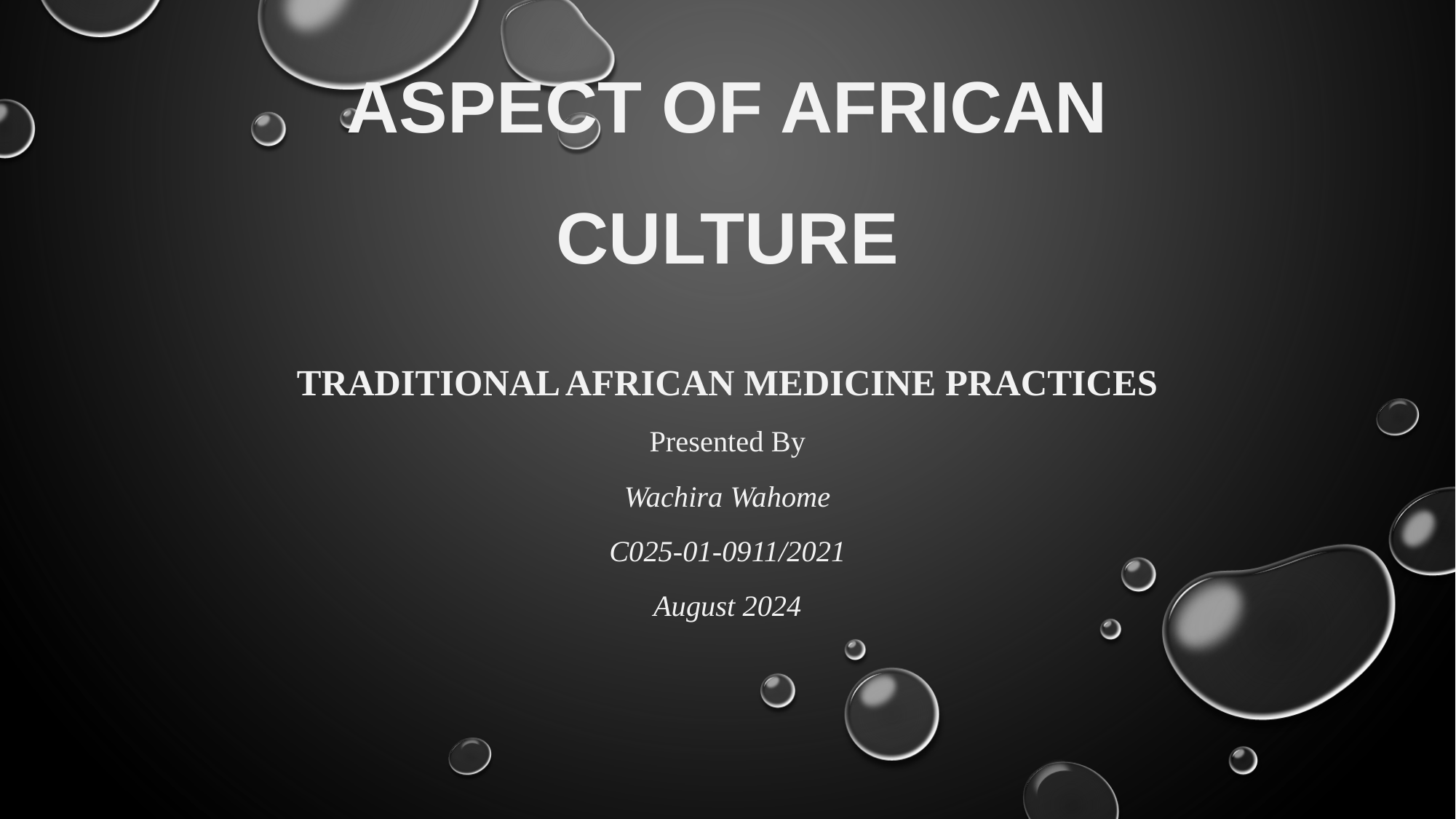

# Aspect of African culture
Traditional African medicine practices
Presented By
Wachira Wahome
C025-01-0911/2021
August 2024